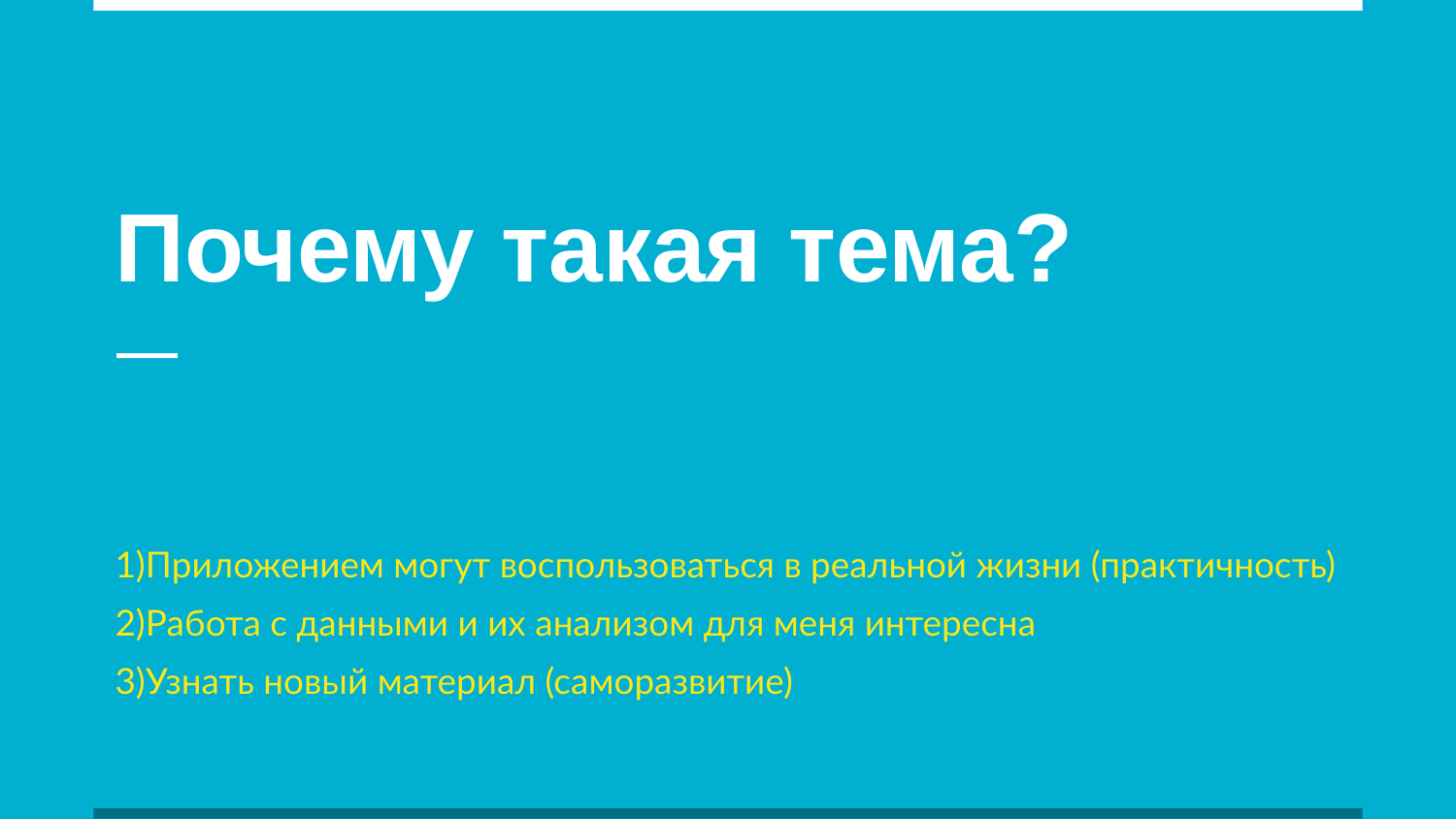

# Почему такая тема?
1)Приложением могут воспользоваться в реальной жизни (практичность)
2)Работа с данными и их анализом для меня интересна
3)Узнать новый материал (саморазвитие)